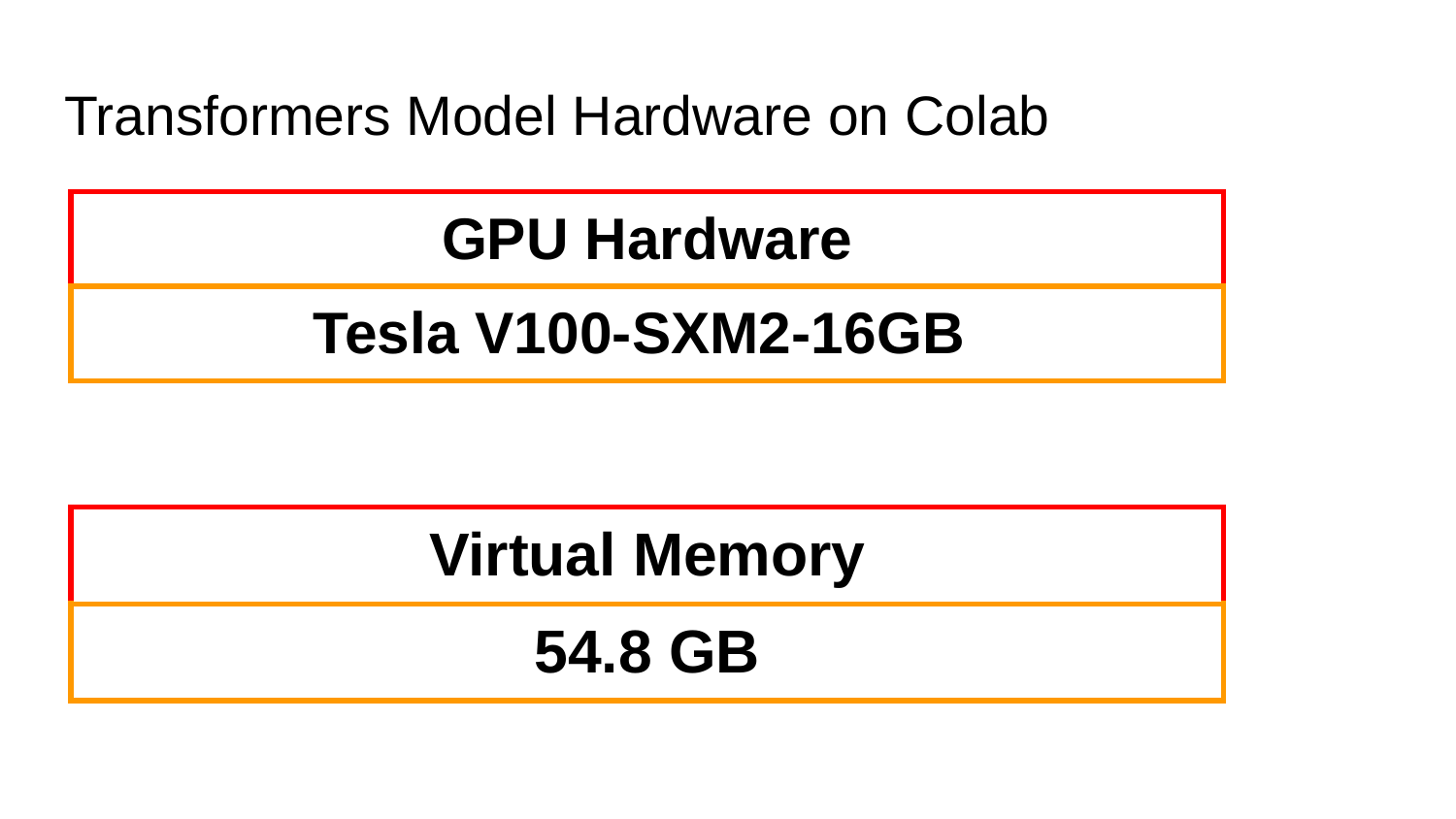

# Transformers Model Hardware on Colab
| GPU Hardware |
| --- |
| Tesla V100-SXM2-16GB |
| Virtual Memory |
| --- |
| 54.8 GB |